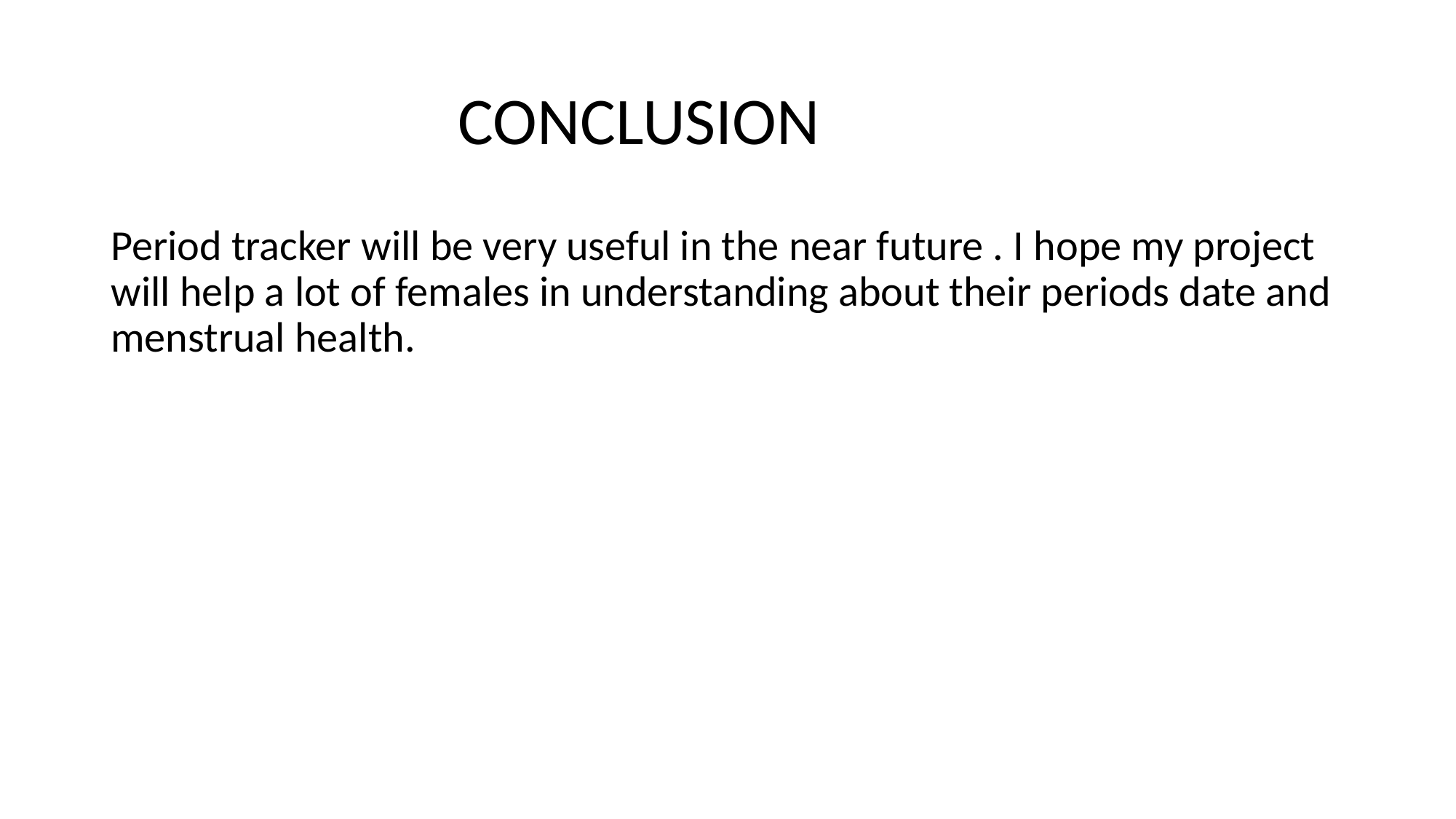

# CONCLUSION
Period tracker will be very useful in the near future . I hope my project will help a lot of females in understanding about their periods date and menstrual health.